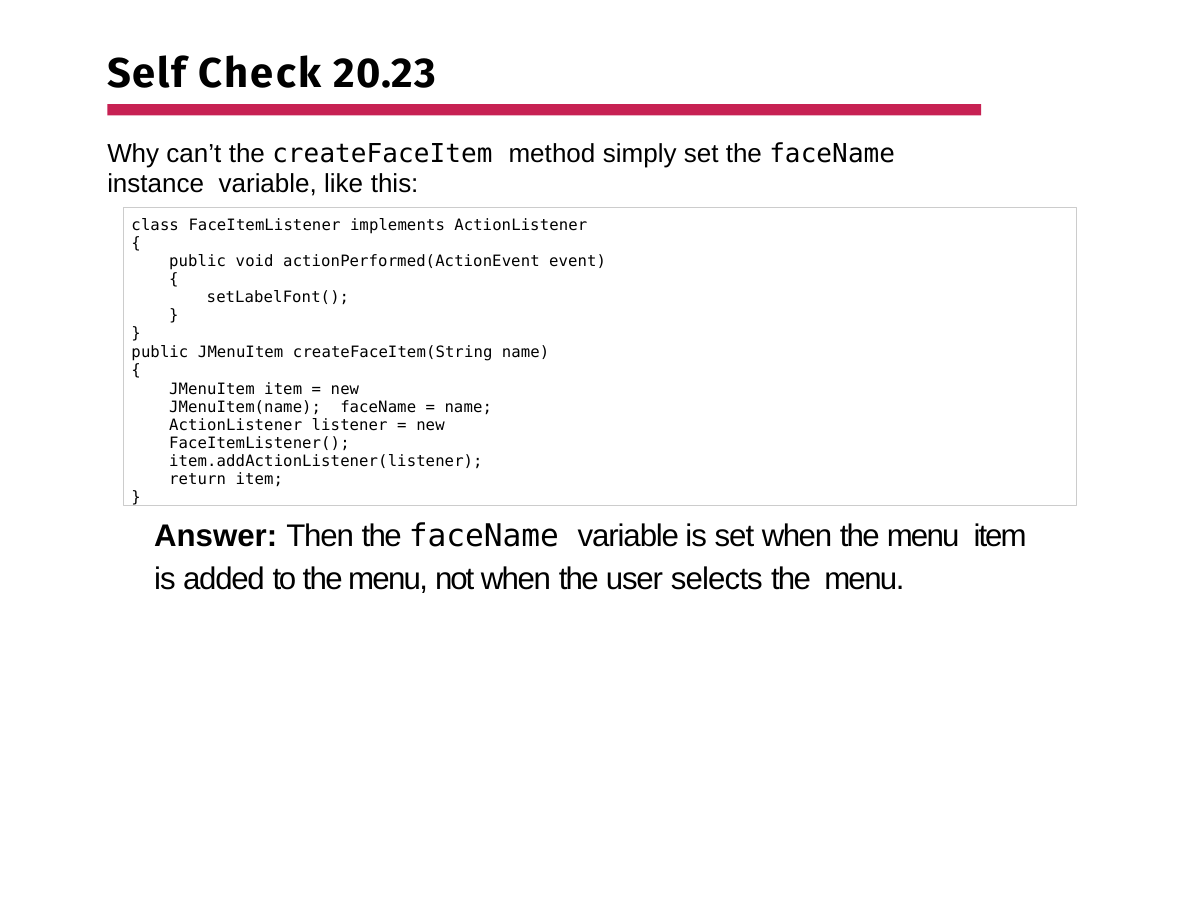

# Self Check 20.23

Why can’t the createFaceItem method simply set the faceName instance  variable, like this:
class FaceItemListener implements ActionListener
{
public void actionPerformed(ActionEvent event)
{
setLabelFont();
}
}
public JMenuItem createFaceItem(String name)
{
JMenuItem item = new JMenuItem(name);  faceName = name;
ActionListener listener = new FaceItemListener();  item.addActionListener(listener);
return item;
}
Answer: Then the faceName variable is set when the menu  item is added to the menu, not when the user selects the menu.